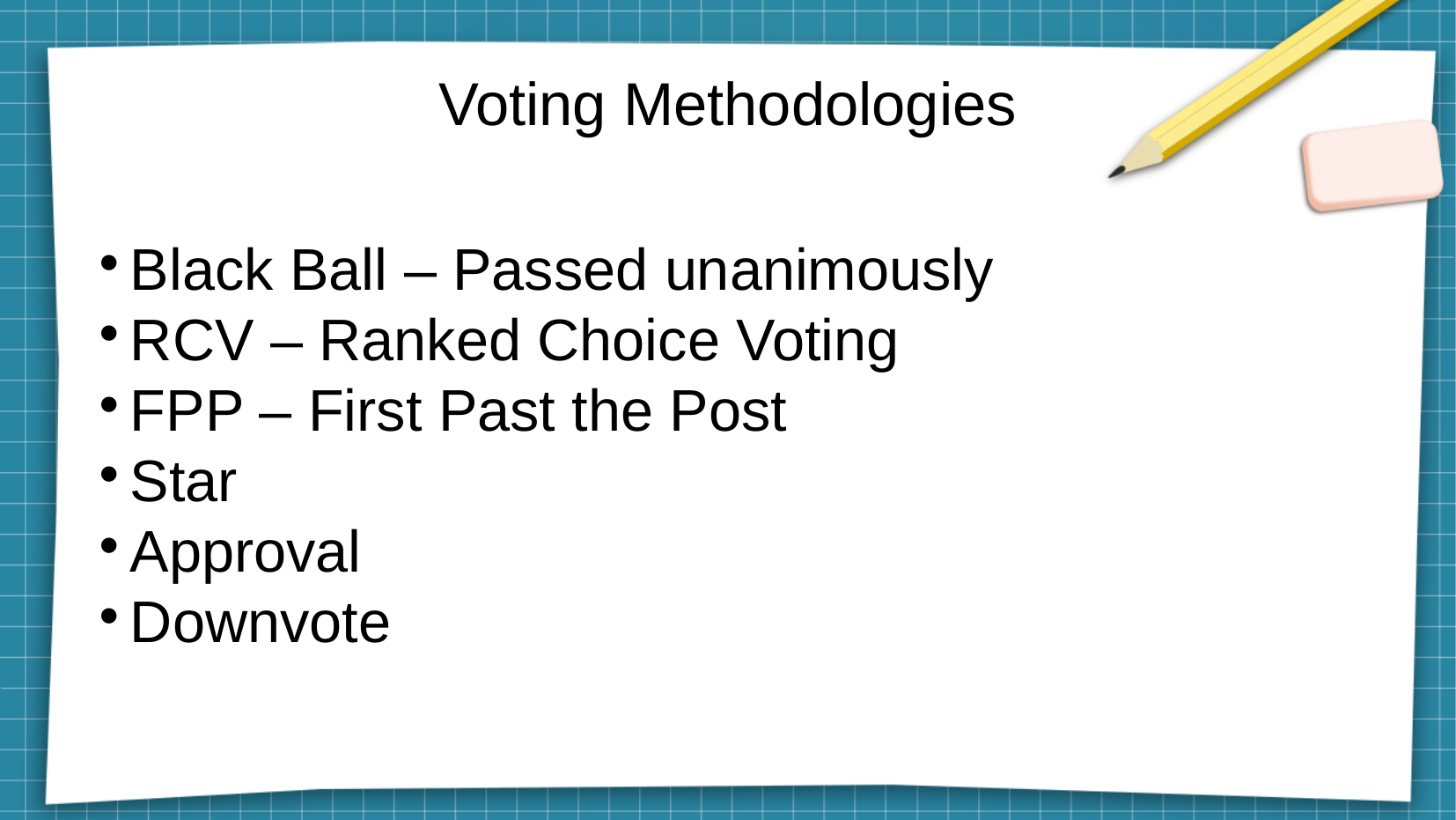

Voting Methodologies

Black Ball – Passed unanimously
RCV – Ranked Choice Voting
FPP – First Past the Post
Star
Approval
Downvote